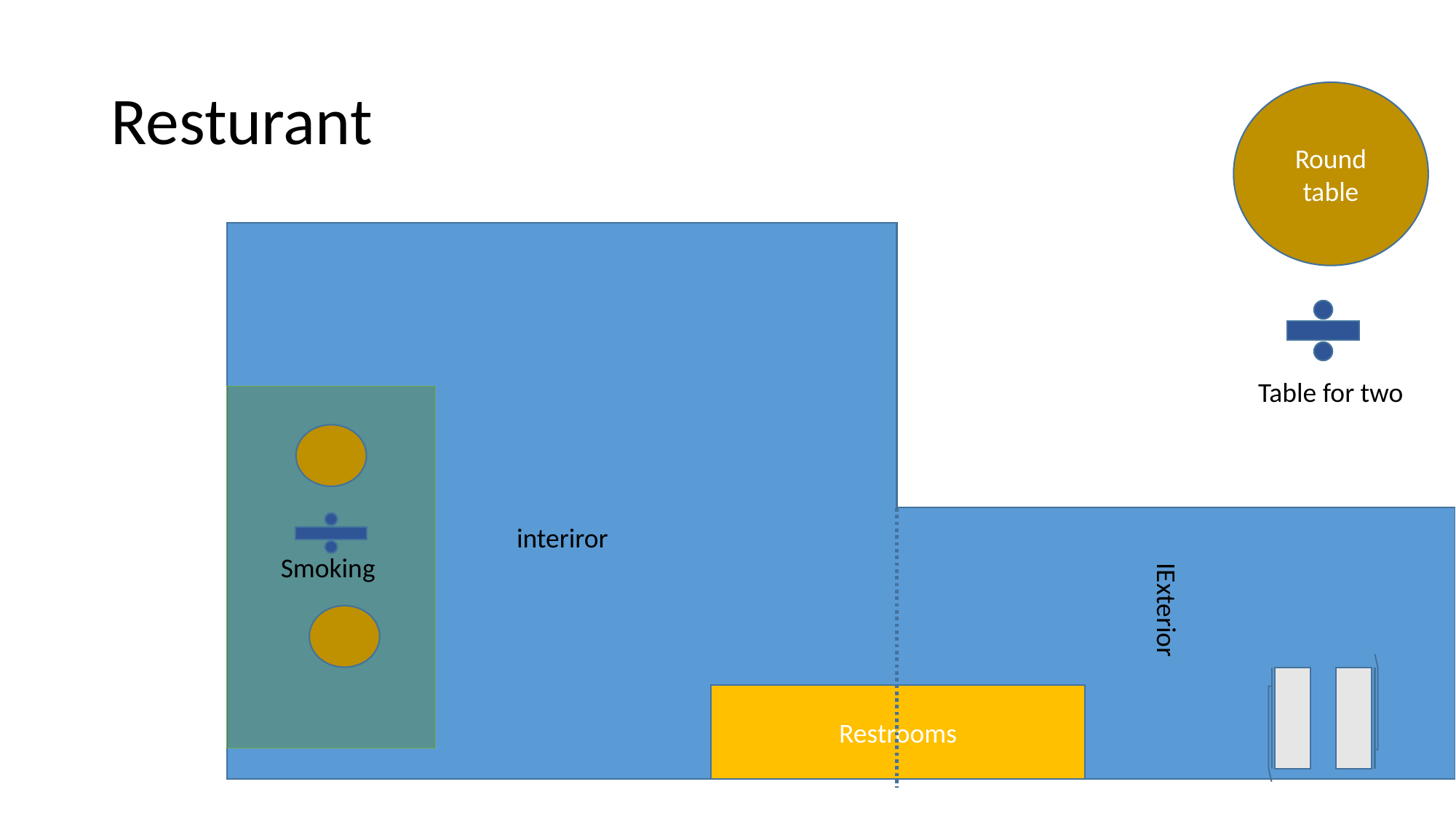

# Resturant
Round table

Table for two
Smoking

interiror
IExterior

Restrooms